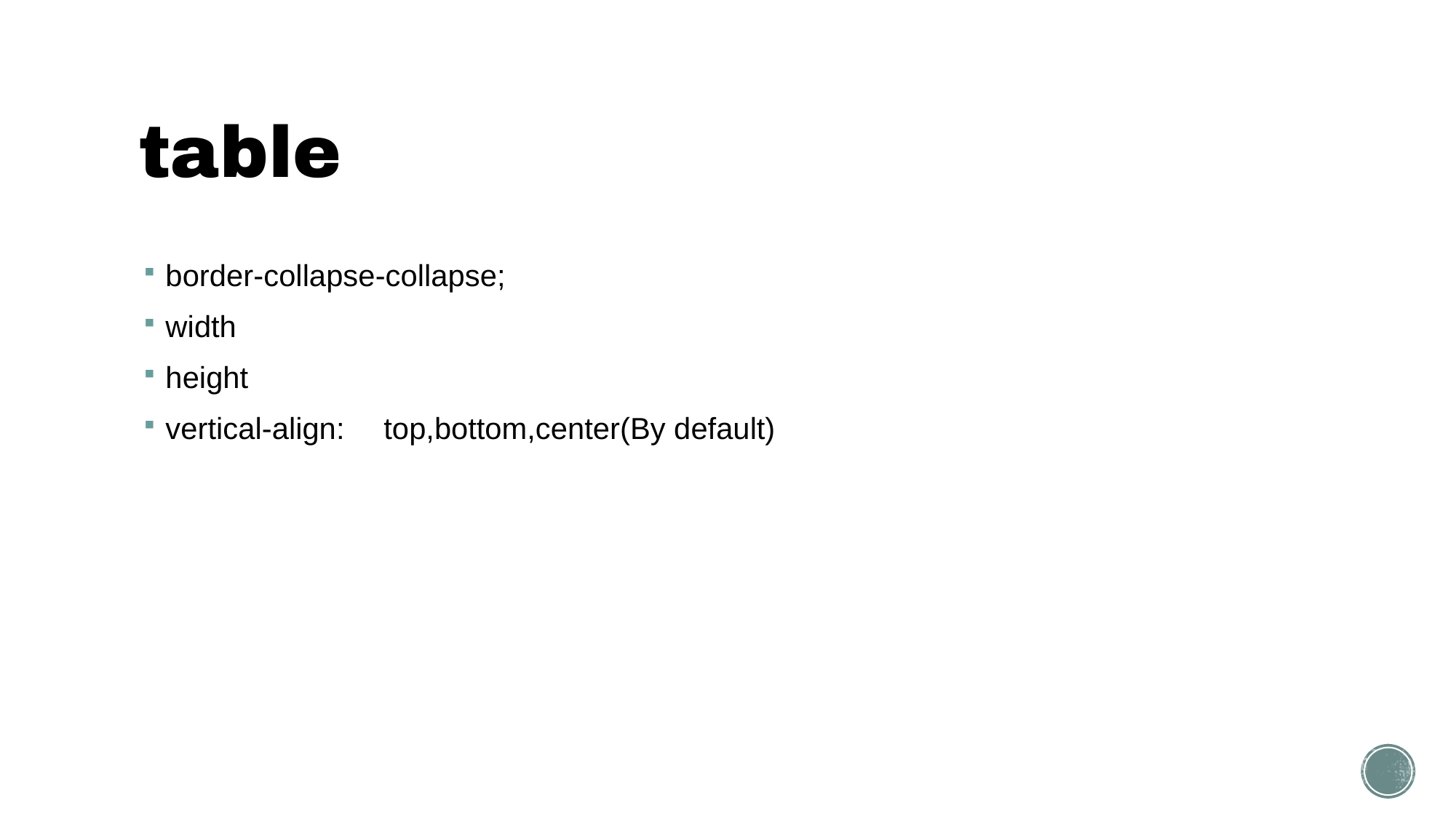

# table
border-collapse-collapse;
width
height
vertical-align:	top,bottom,center(By default)